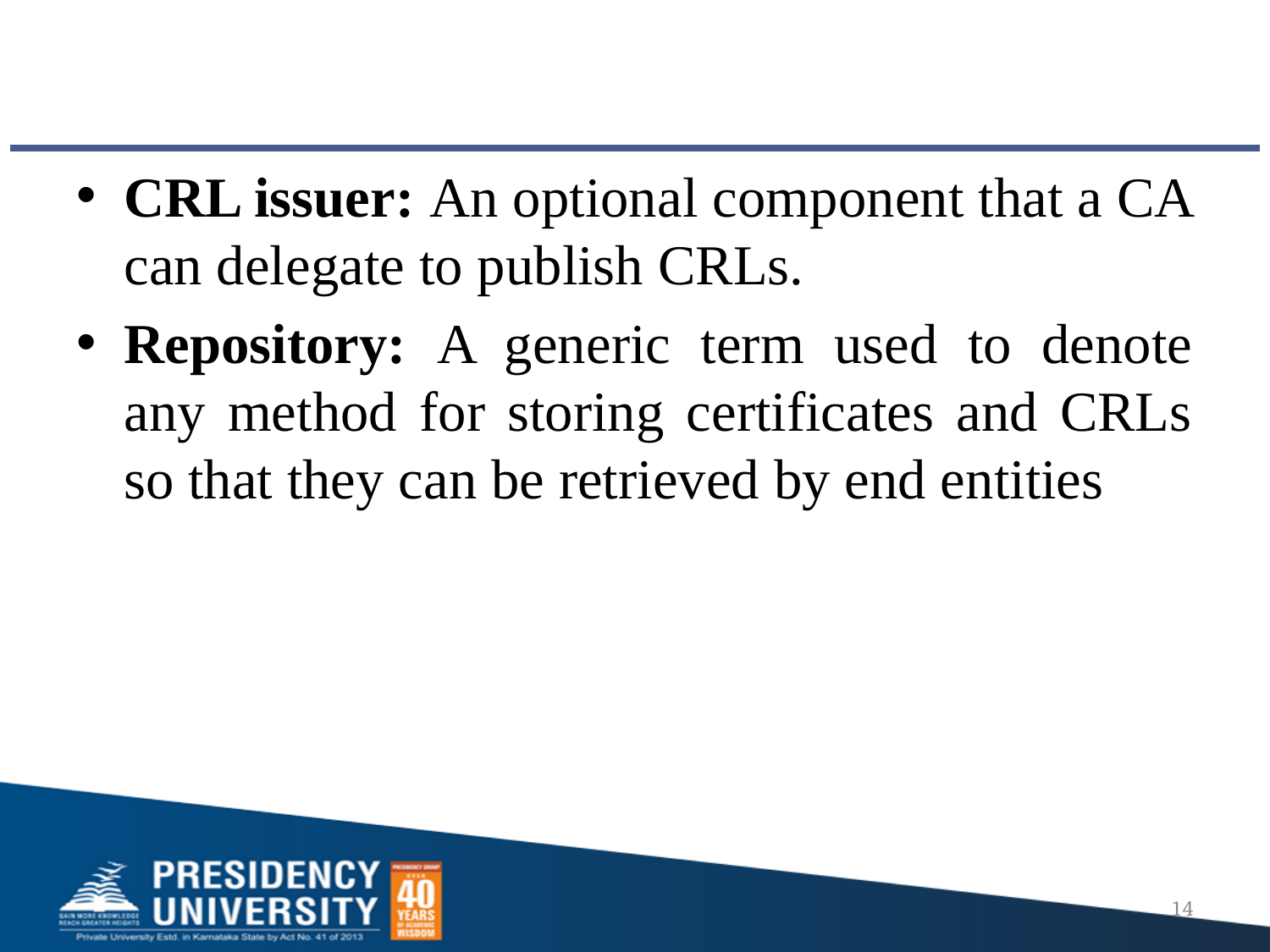

#
CRL issuer: An optional component that a CA can delegate to publish CRLs.
Repository: A generic term used to denote any method for storing certificates and CRLs so that they can be retrieved by end entities
14